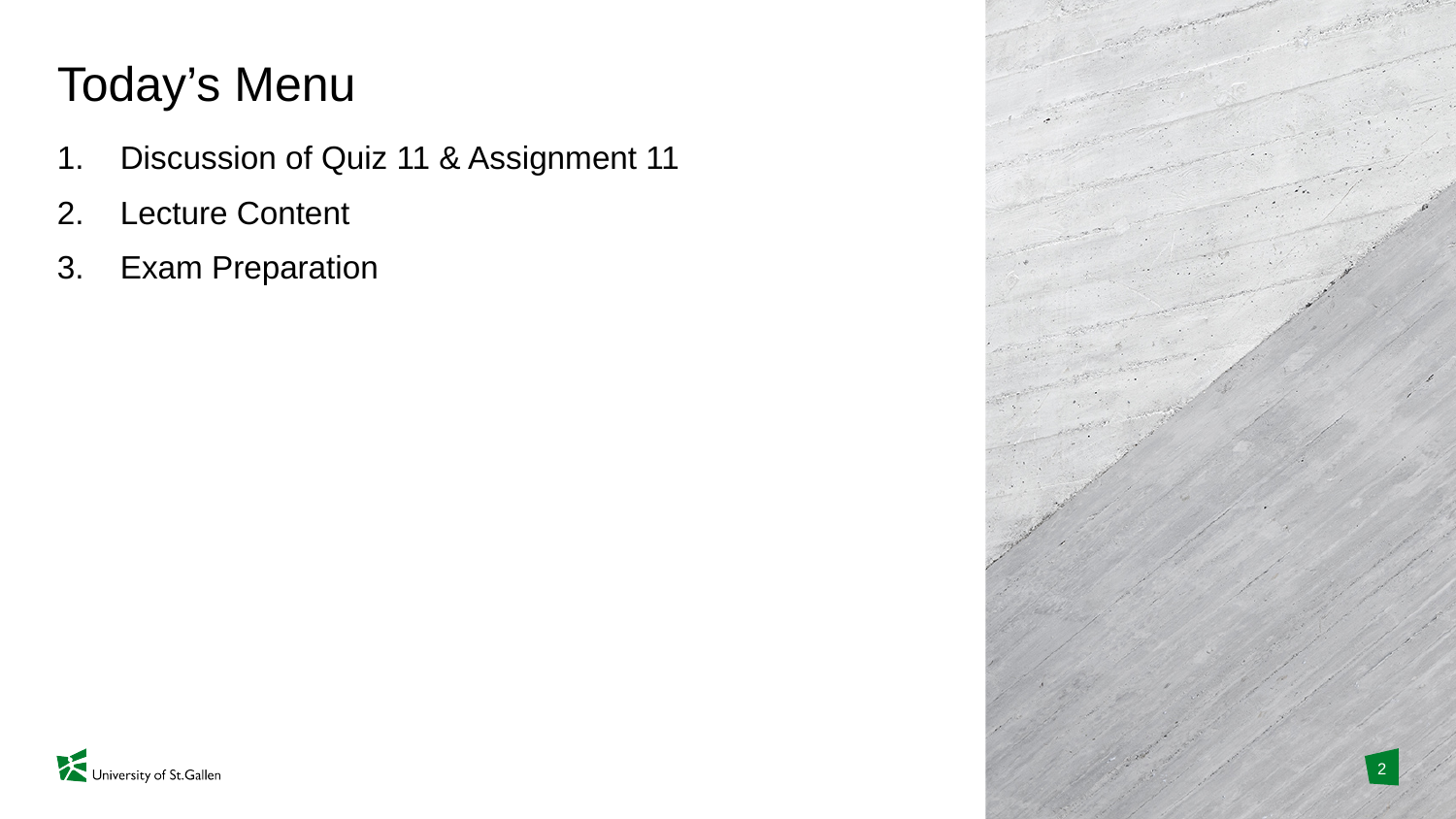

# Today’s Menu
Discussion of Quiz 11 & Assignment 11
Lecture Content
Exam Preparation

2